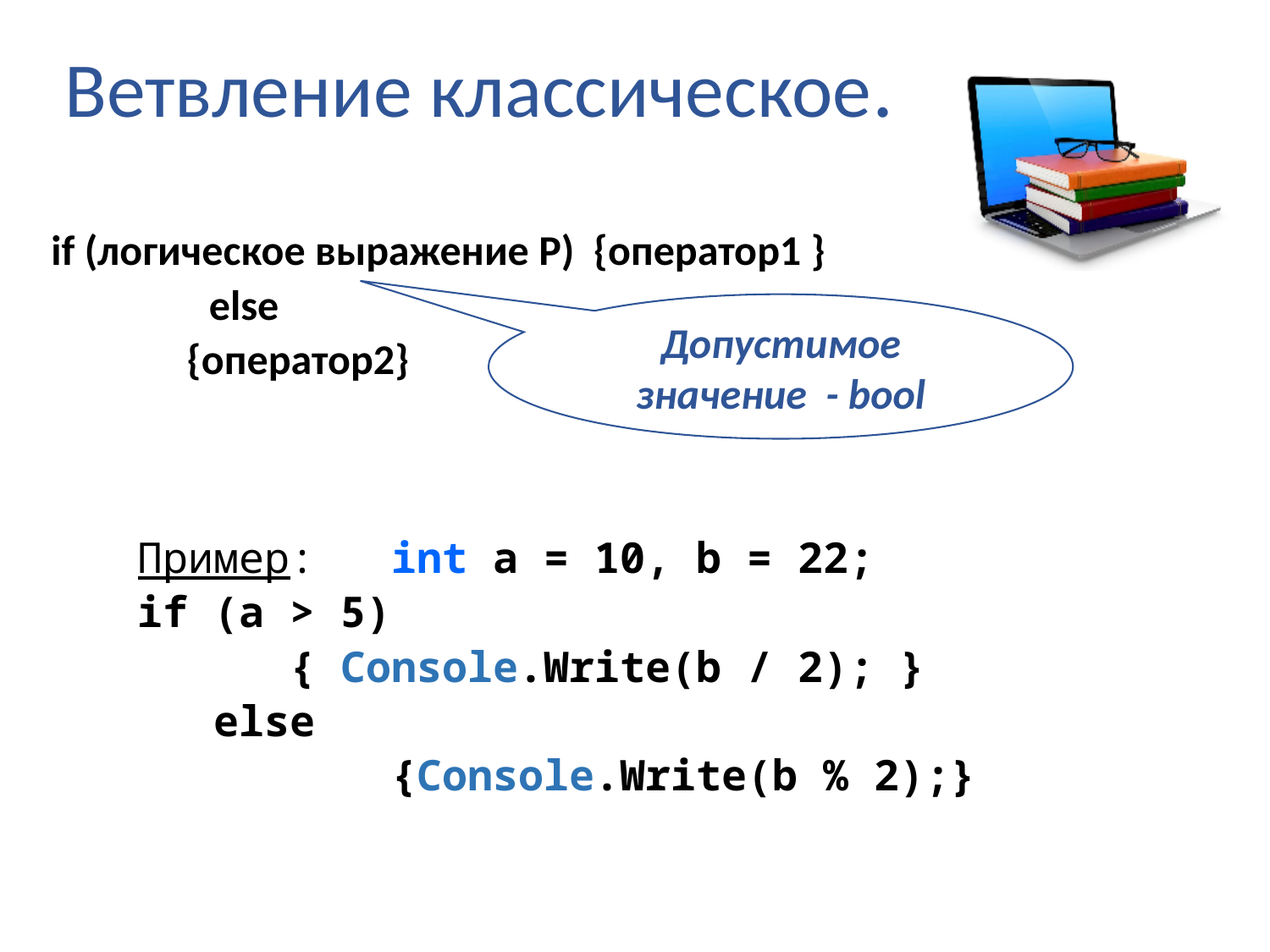

# Ветвление классическое.
if (логическое выражение P)  {оператор1 }
	else
           {оператор2}

Пример:   int a = 10, b = 22;
if (a > 5)
      { Console.Write(b / 2); }
   else
          {Console.Write(b % 2);}

Допустимое значение  - bool